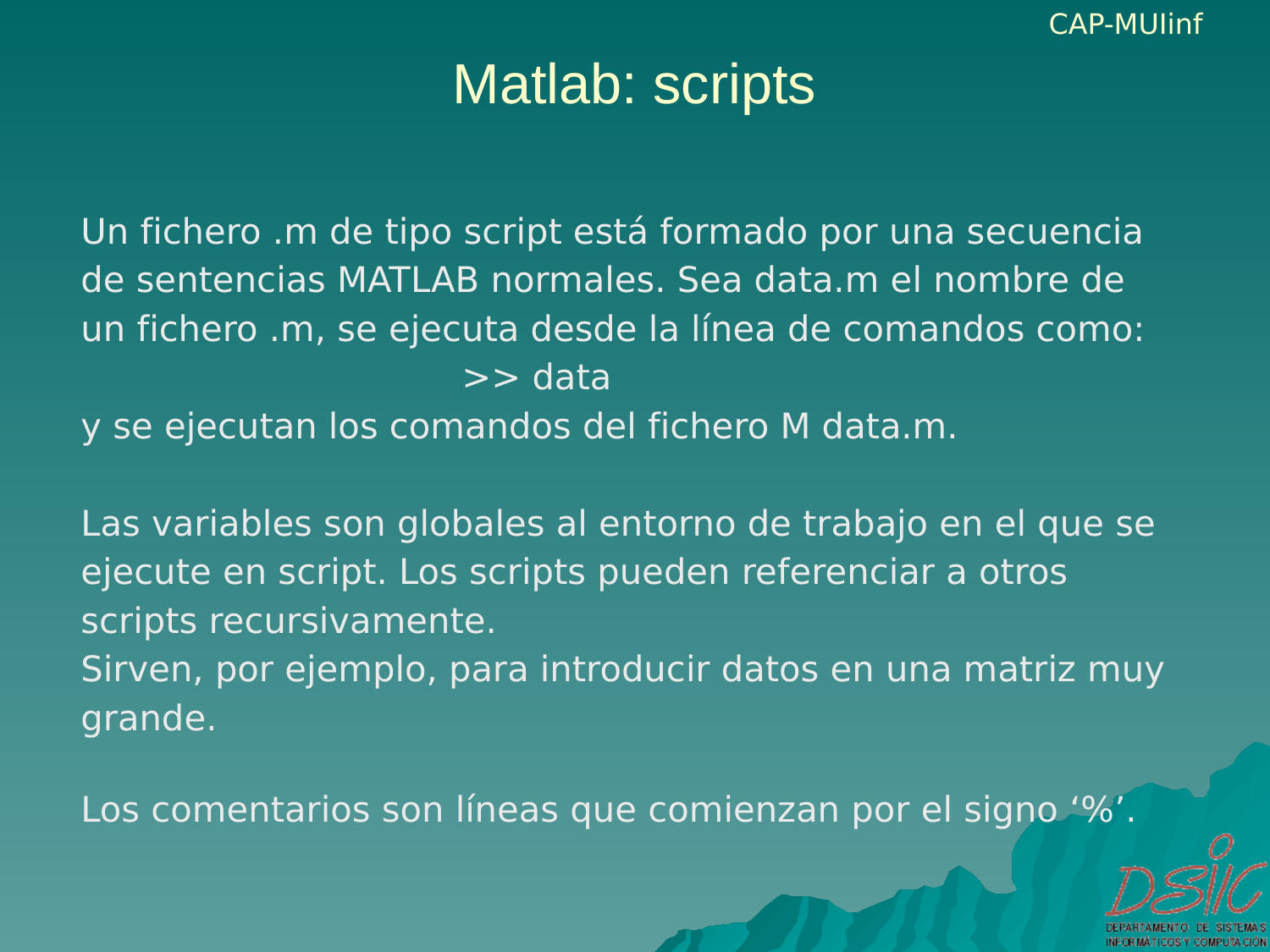

# Matlab: scripts
Un fichero .m de tipo script está formado por una secuencia de sentencias MATLAB normales. Sea data.m el nombre de un fichero .m, se ejecuta desde la línea de comandos como:
			>> data
y se ejecutan los comandos del fichero M data.m.

Las variables son globales al entorno de trabajo en el que se ejecute en script. Los scripts pueden referenciar a otros scripts recursivamente.
Sirven, por ejemplo, para introducir datos en una matriz muy grande.

Los comentarios son líneas que comienzan por el signo ‘%’.